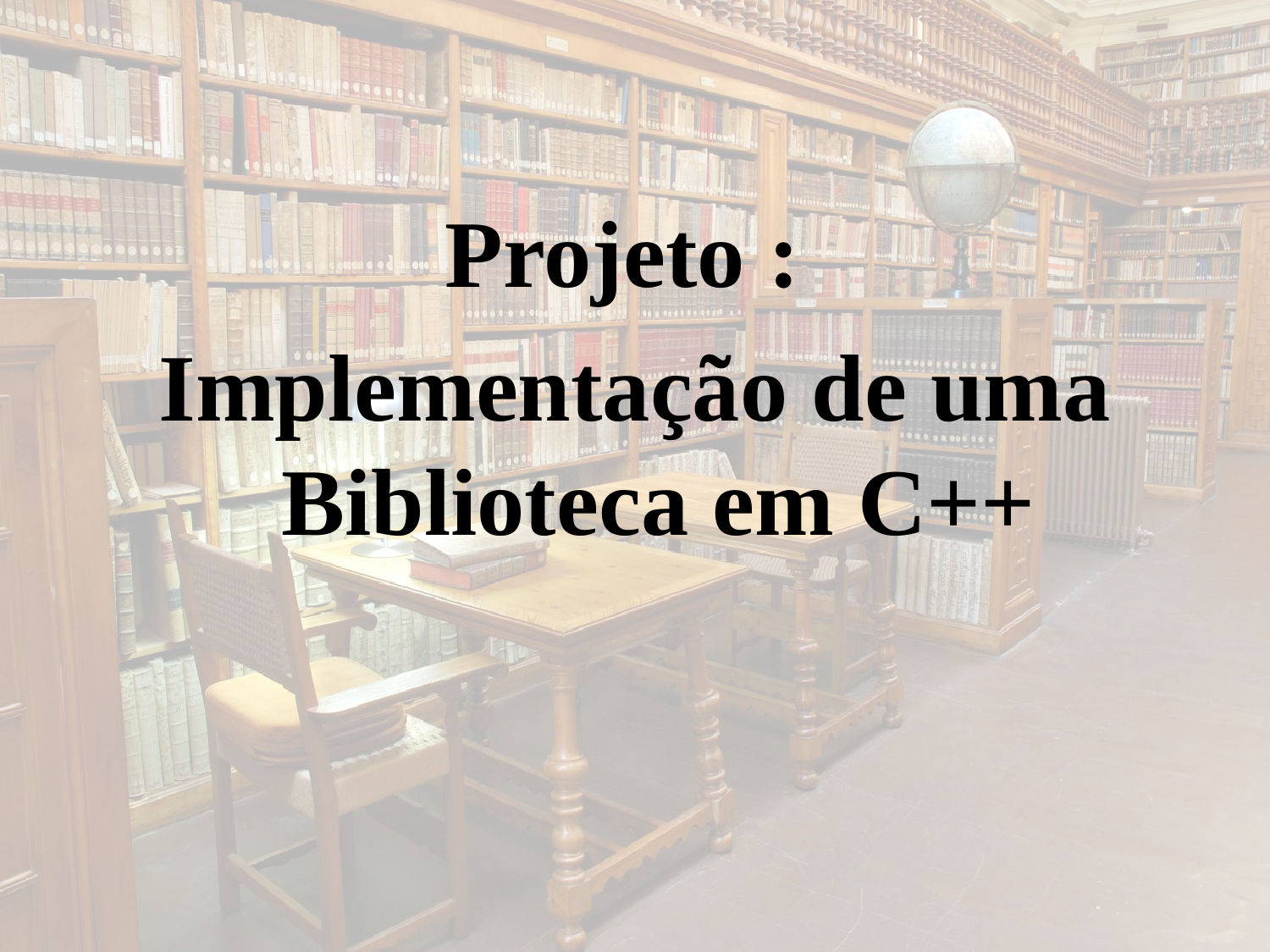

Projeto :
Implementação de uma Biblioteca em C++